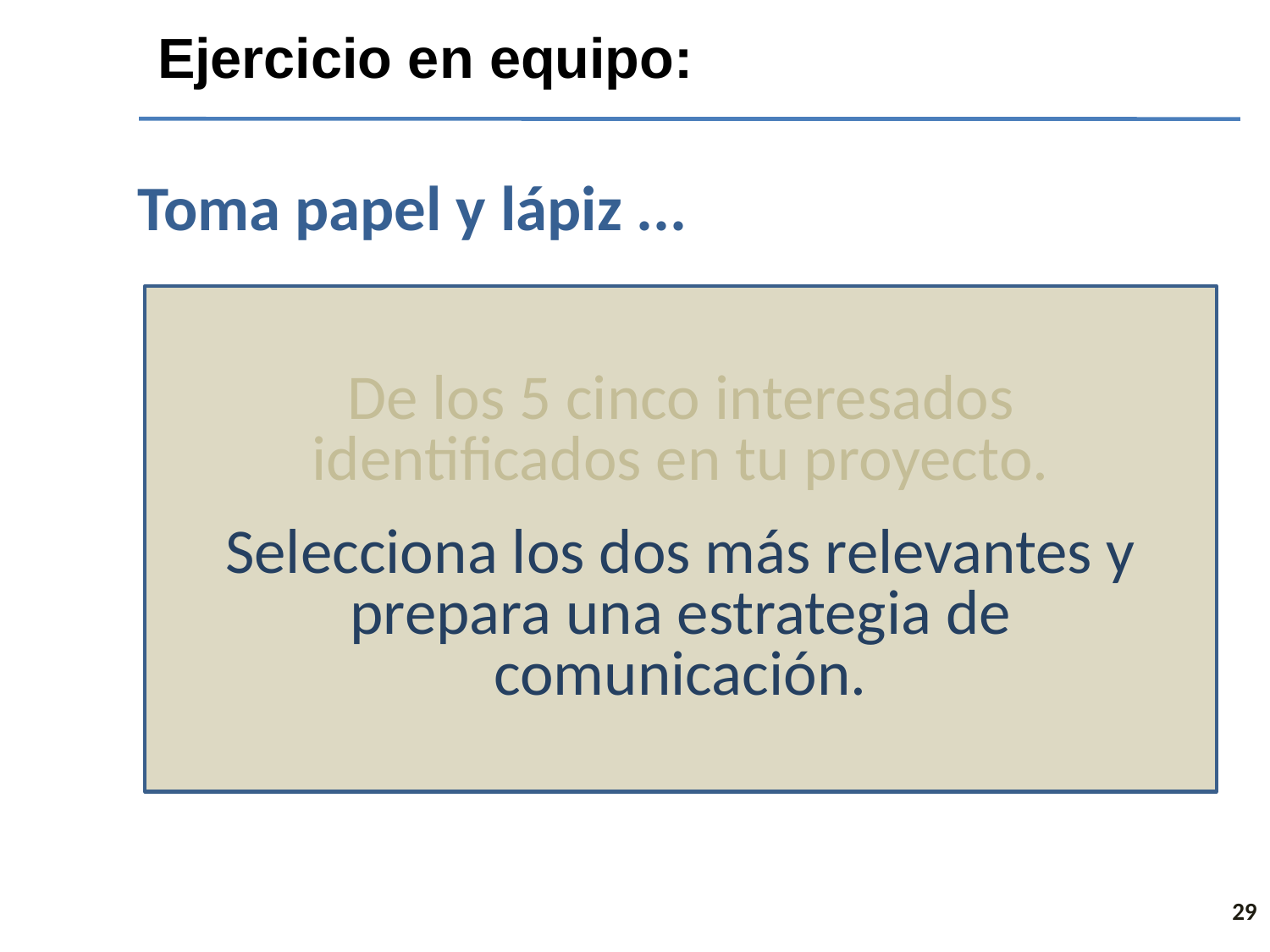

# Ejercicio en equipo:
Toma papel y lápiz ...
De los 5 cinco interesados identificados en tu proyecto.
Selecciona los dos más relevantes y prepara una estrategia de comunicación.
29